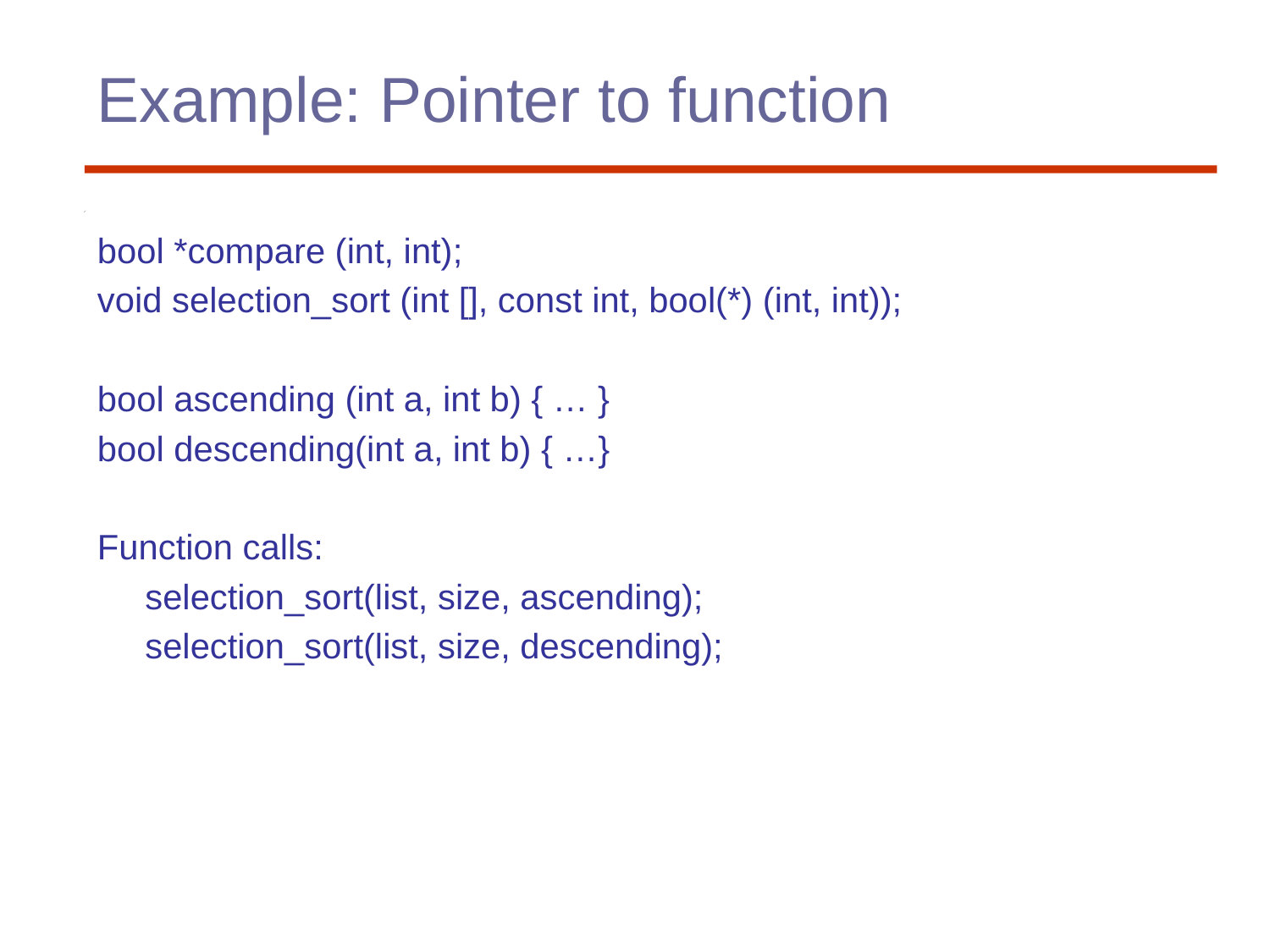

# Example: Pointer to function
bool *compare (int, int);
void selection_sort (int [], const int, bool(*) (int, int));

bool ascending (int a, int b) { … }
bool descending(int a, int b) { …}

Function calls:
	selection_sort(list, size, ascending);
	selection_sort(list, size, descending);